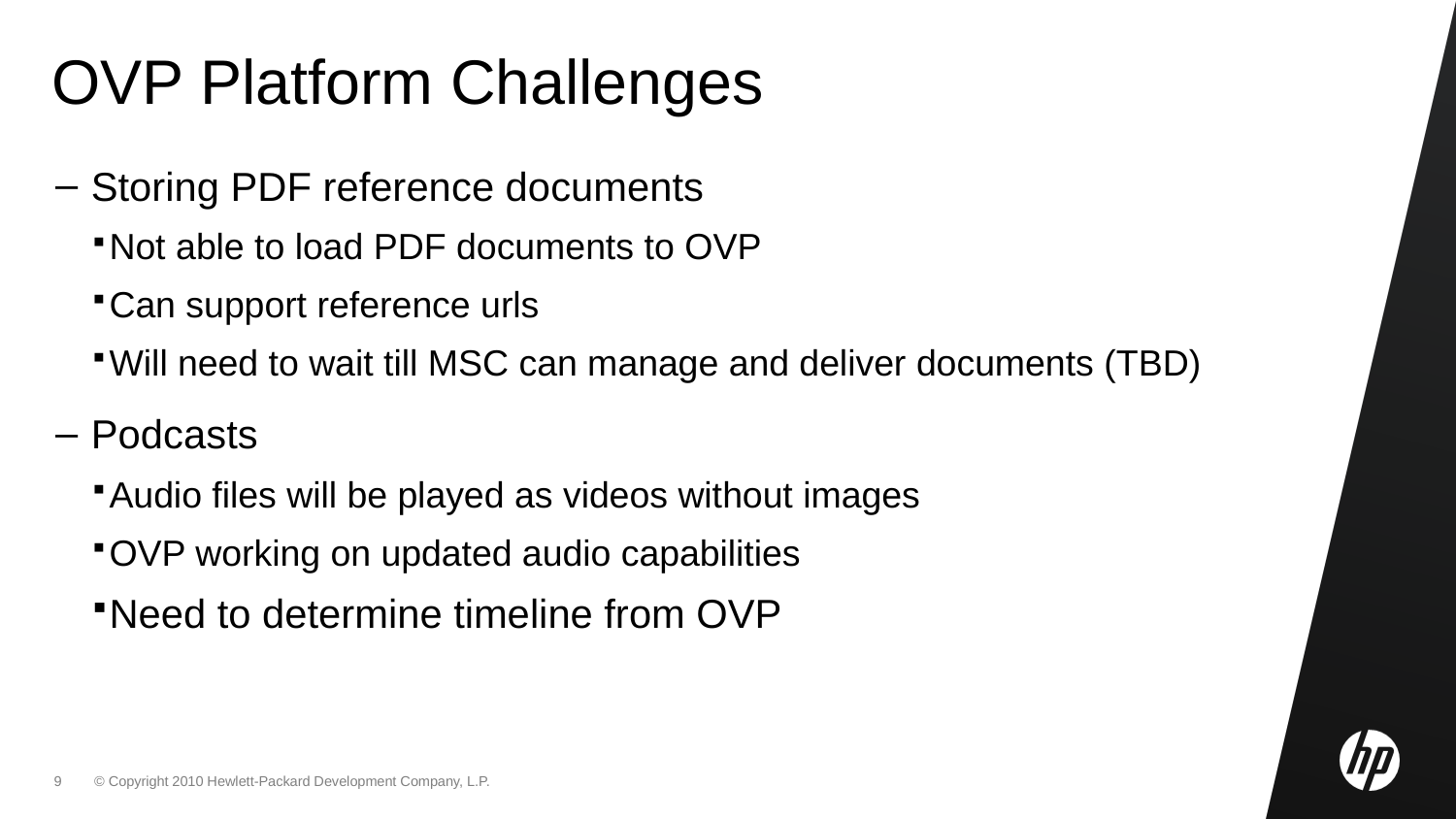

# OVP Platform Challenges
Storing PDF reference documents
Not able to load PDF documents to OVP
Can support reference urls
Will need to wait till MSC can manage and deliver documents (TBD)
Podcasts
Audio files will be played as videos without images
OVP working on updated audio capabilities
Need to determine timeline from OVP